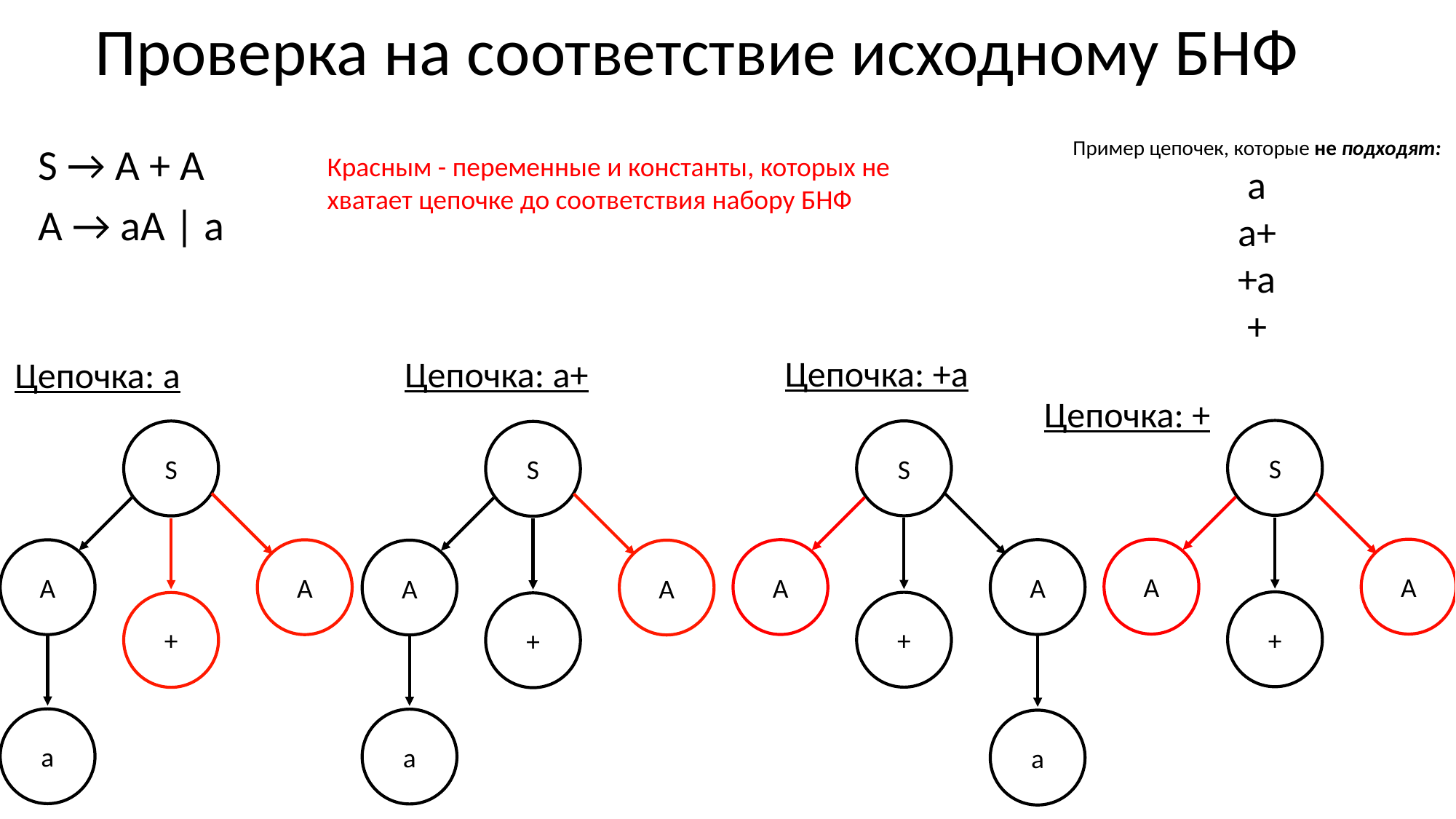

# Проверка на соответствие исходному БНФ
Пример цепочек, которые не подходят:
a
a+
+a
+
S → A + A
A → aA | a
Красным - переменные и константы, которых не хватает цепочке до соответствия набору БНФ
Цепочка: +a
Цепочка: a+
Цепочка: a
Цепочка: +

S

S

S

S

A

A

A

A

A

A

A

A

+

+

+

+

a

a

a